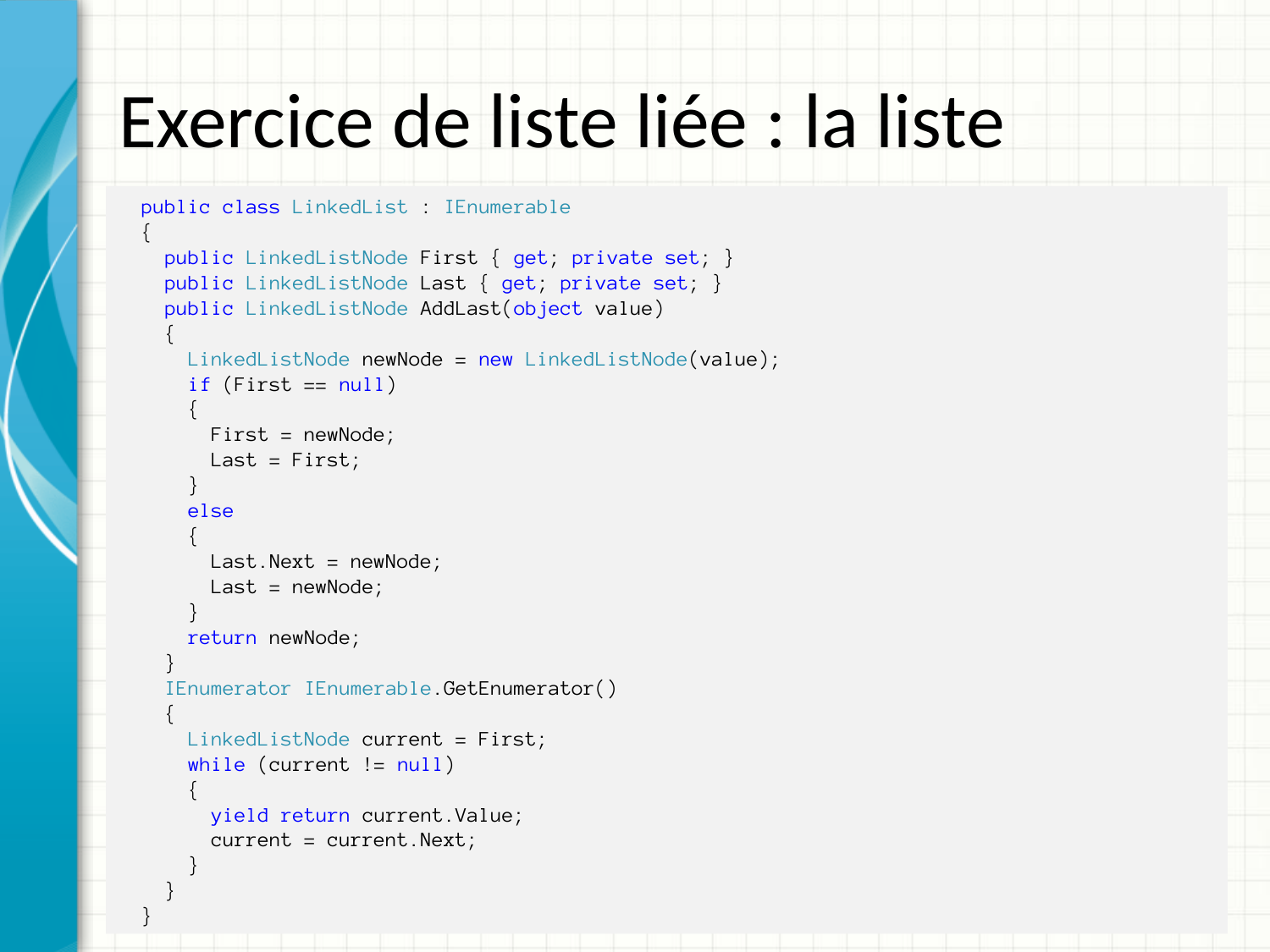

# Exercice de liste liée : la liste
  public class LinkedList : IEnumerable
  {
    public LinkedListNode First { get; private set; }
    public LinkedListNode Last { get; private set; }
    public LinkedListNode AddLast(object value)
    {
      LinkedListNode newNode = new LinkedListNode(value);
      if (First == null)
      {
        First = newNode;
        Last = First;
      }
      else
      {
        Last.Next = newNode;
        Last = newNode;
      }
      return newNode;
    }
    IEnumerator IEnumerable.GetEnumerator()
    {
      LinkedListNode current = First;
      while (current != null)
      {
        yield return current.Value;
        current = current.Next;
      }
    }
  }